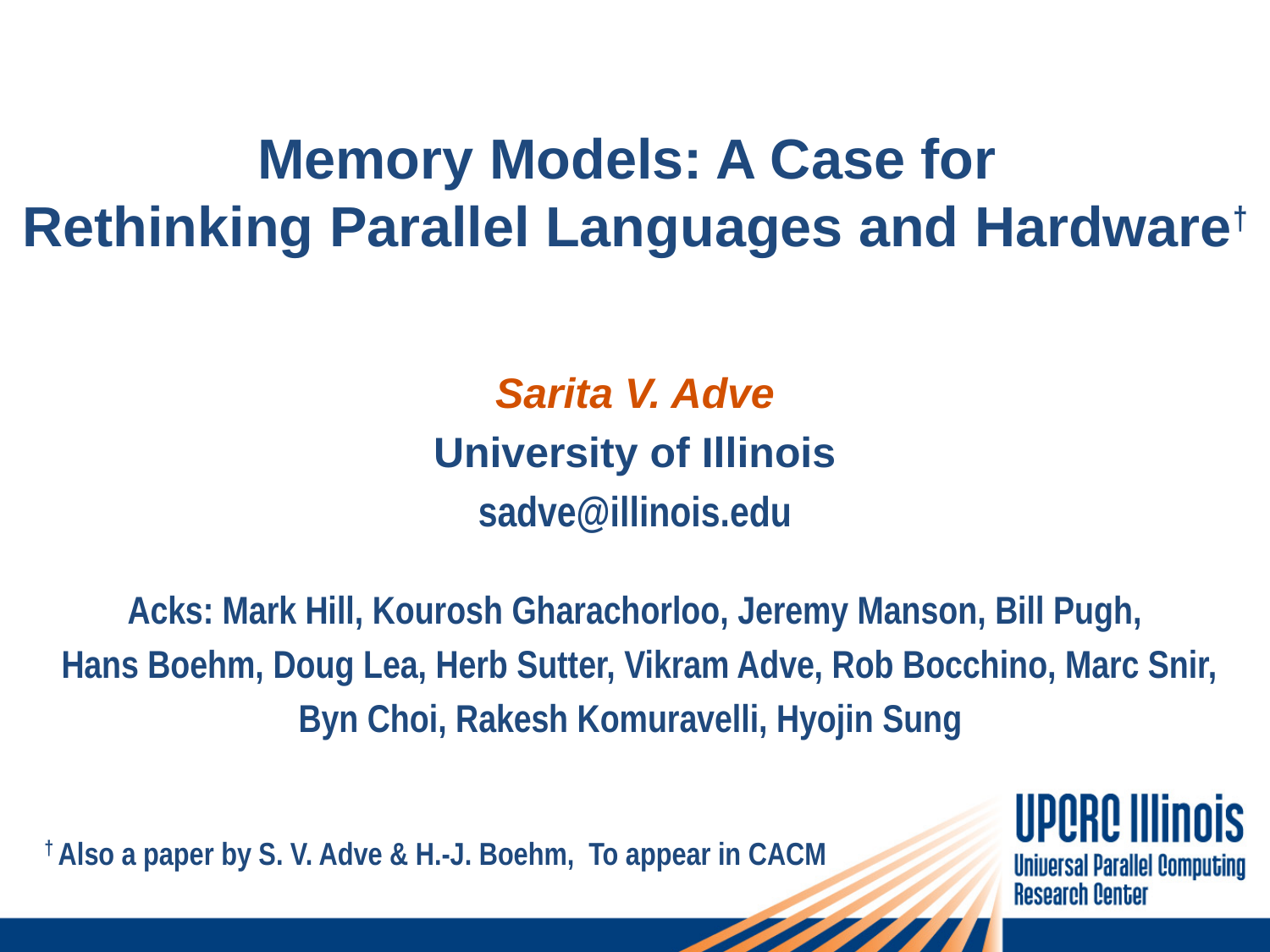

# Memory Models: A Case for Rethinking Parallel Languages and Hardware†
Sarita V. Adve
University of Illinois
sadve@illinois.edu
Acks: Mark Hill, Kourosh Gharachorloo, Jeremy Manson, Bill Pugh,
 Hans Boehm, Doug Lea, Herb Sutter, Vikram Adve, Rob Bocchino, Marc Snir,
Byn Choi, Rakesh Komuravelli, Hyojin Sung

† Also a paper by S. V. Adve & H.-J. Boehm,  To appear in CACM